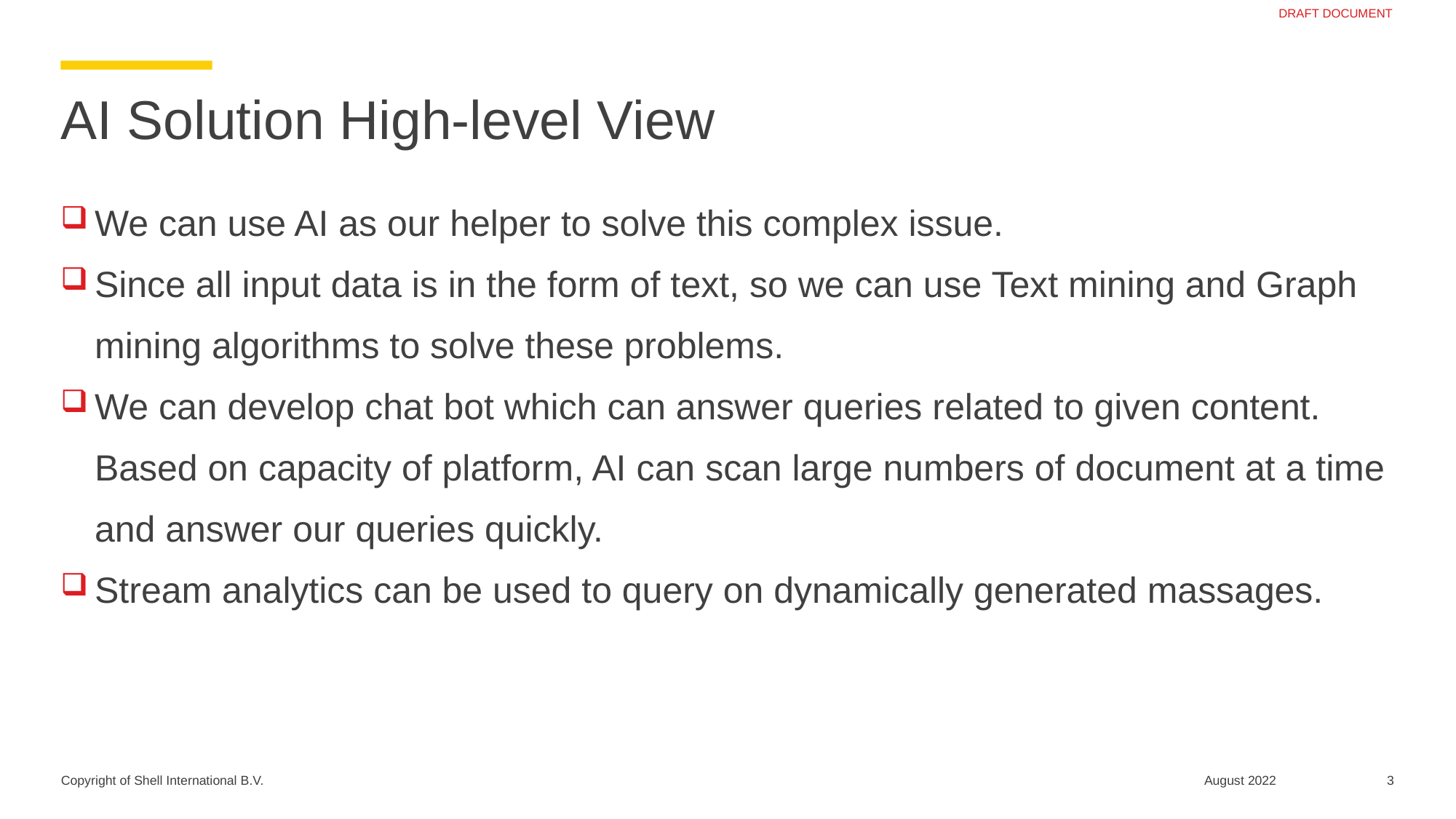

# AI Solution High-level View
We can use AI as our helper to solve this complex issue.
Since all input data is in the form of text, so we can use Text mining and Graph mining algorithms to solve these problems.
We can develop chat bot which can answer queries related to given content. Based on capacity of platform, AI can scan large numbers of document at a time and answer our queries quickly.
Stream analytics can be used to query on dynamically generated massages.

3
August 2022